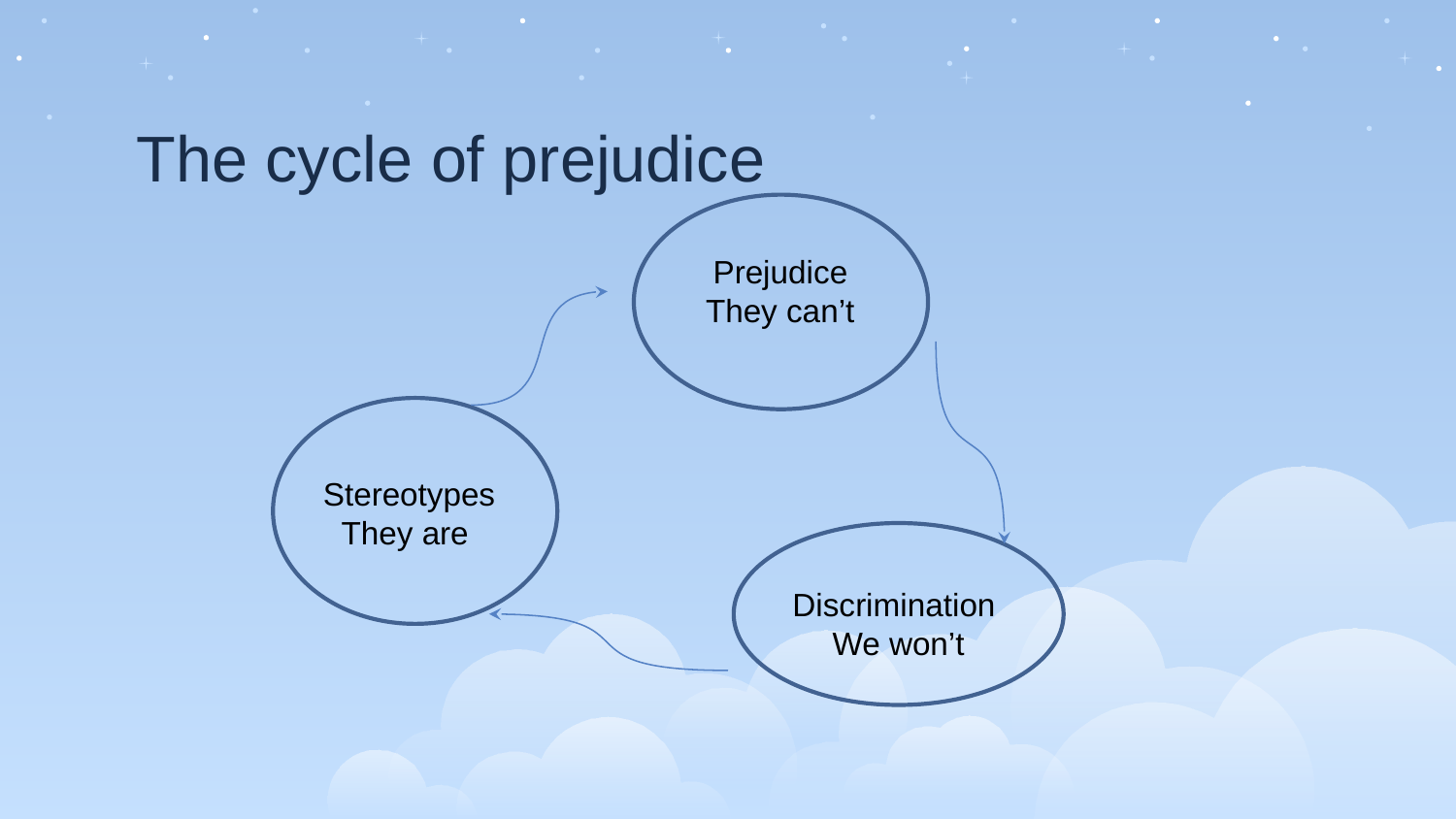

# The cycle of prejudice

Prejudice
They can’t

Stereotypes
They are

Discrimination
We won’t